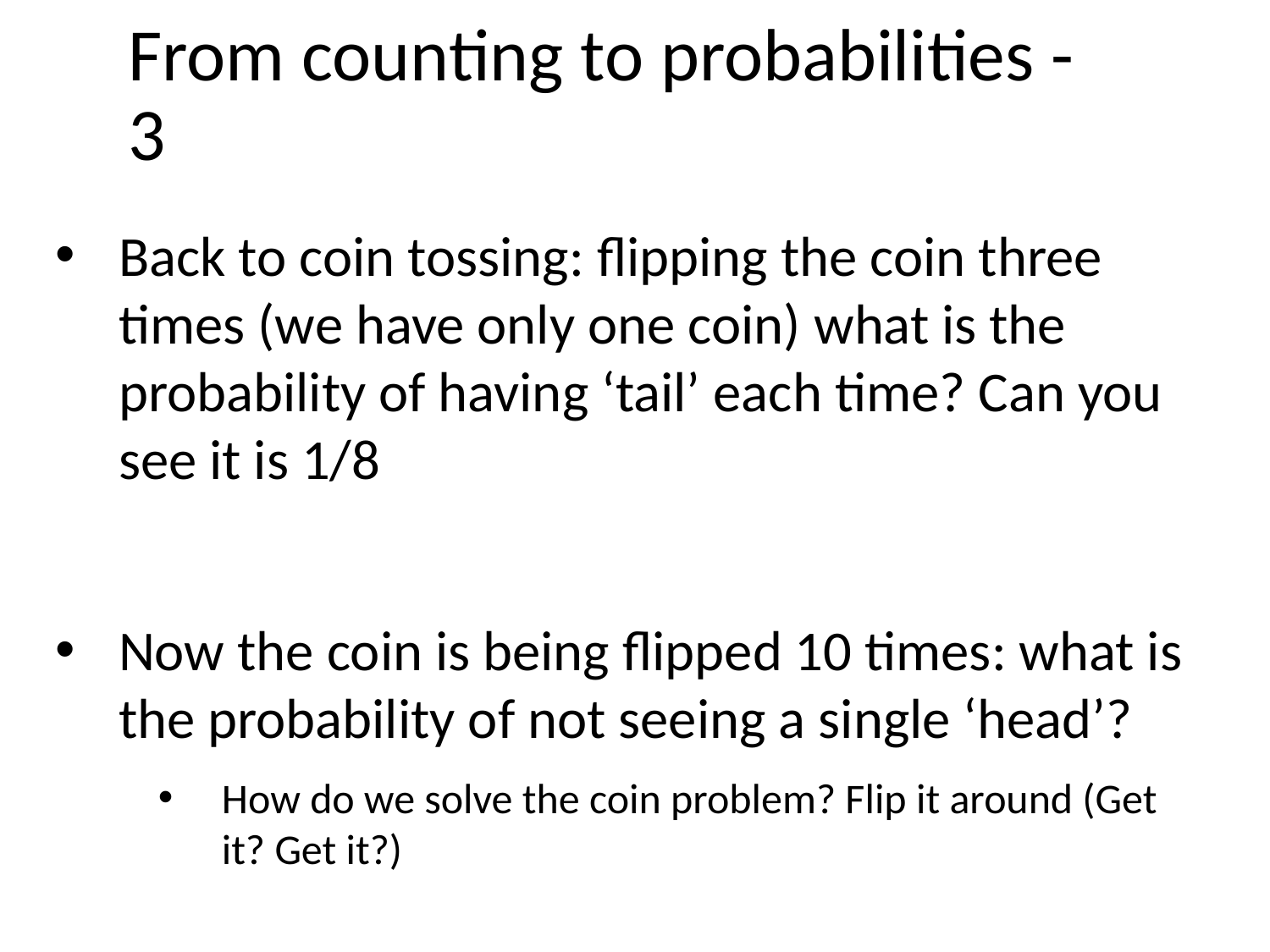

# From counting to probabilities - 3
Back to coin tossing: flipping the coin three times (we have only one coin) what is the probability of having ‘tail’ each time? Can you see it is 1/8

Now the coin is being flipped 10 times: what is the probability of not seeing a single ‘head’?
How do we solve the coin problem? Flip it around (Get it? Get it?)